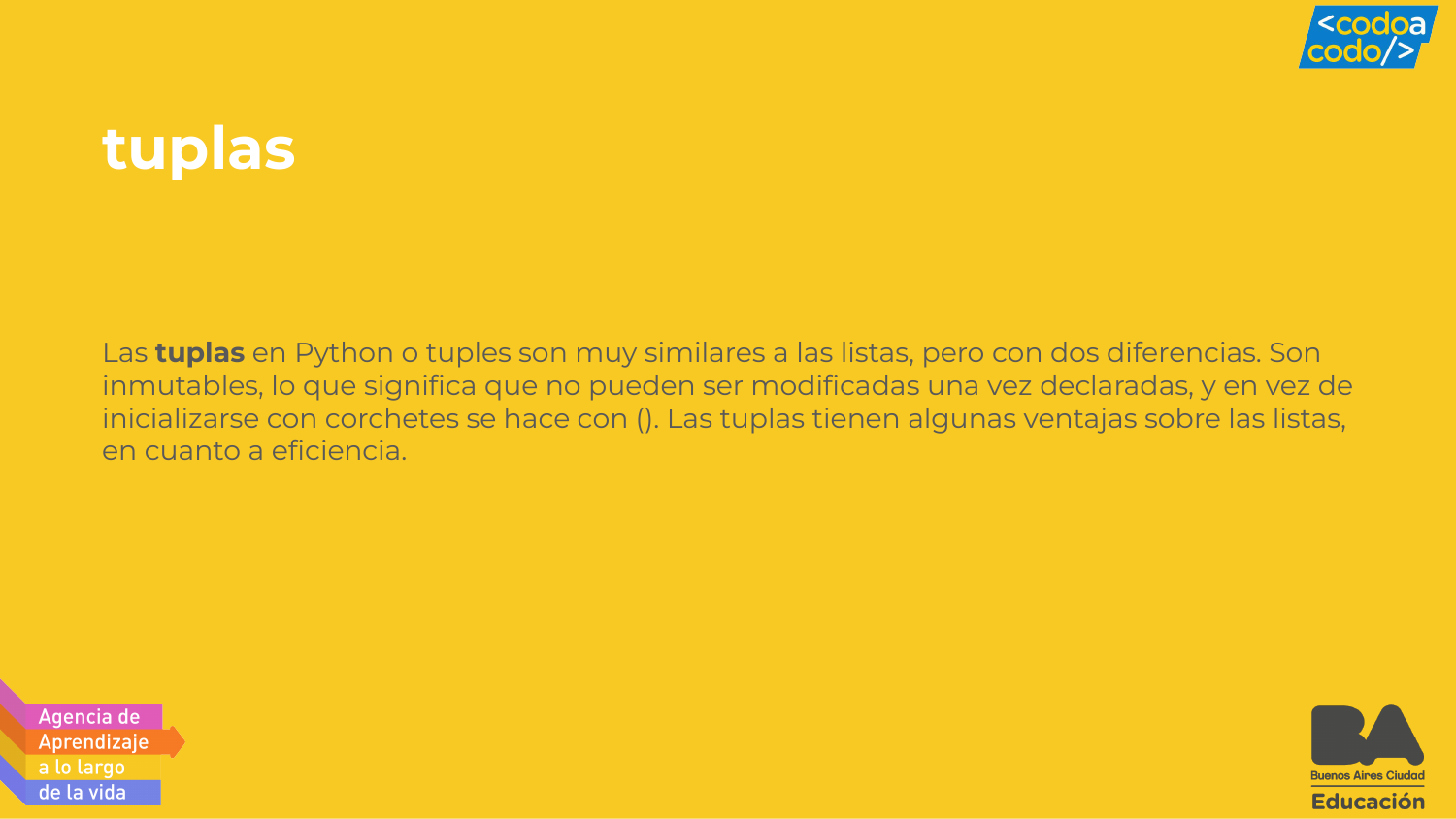

# tuplas
Las tuplas en Python o tuples son muy similares a las listas, pero con dos diferencias. Son inmutables, lo que significa que no pueden ser modificadas una vez declaradas, y en vez de inicializarse con corchetes se hace con (). Las tuplas tienen algunas ventajas sobre las listas, en cuanto a eficiencia.